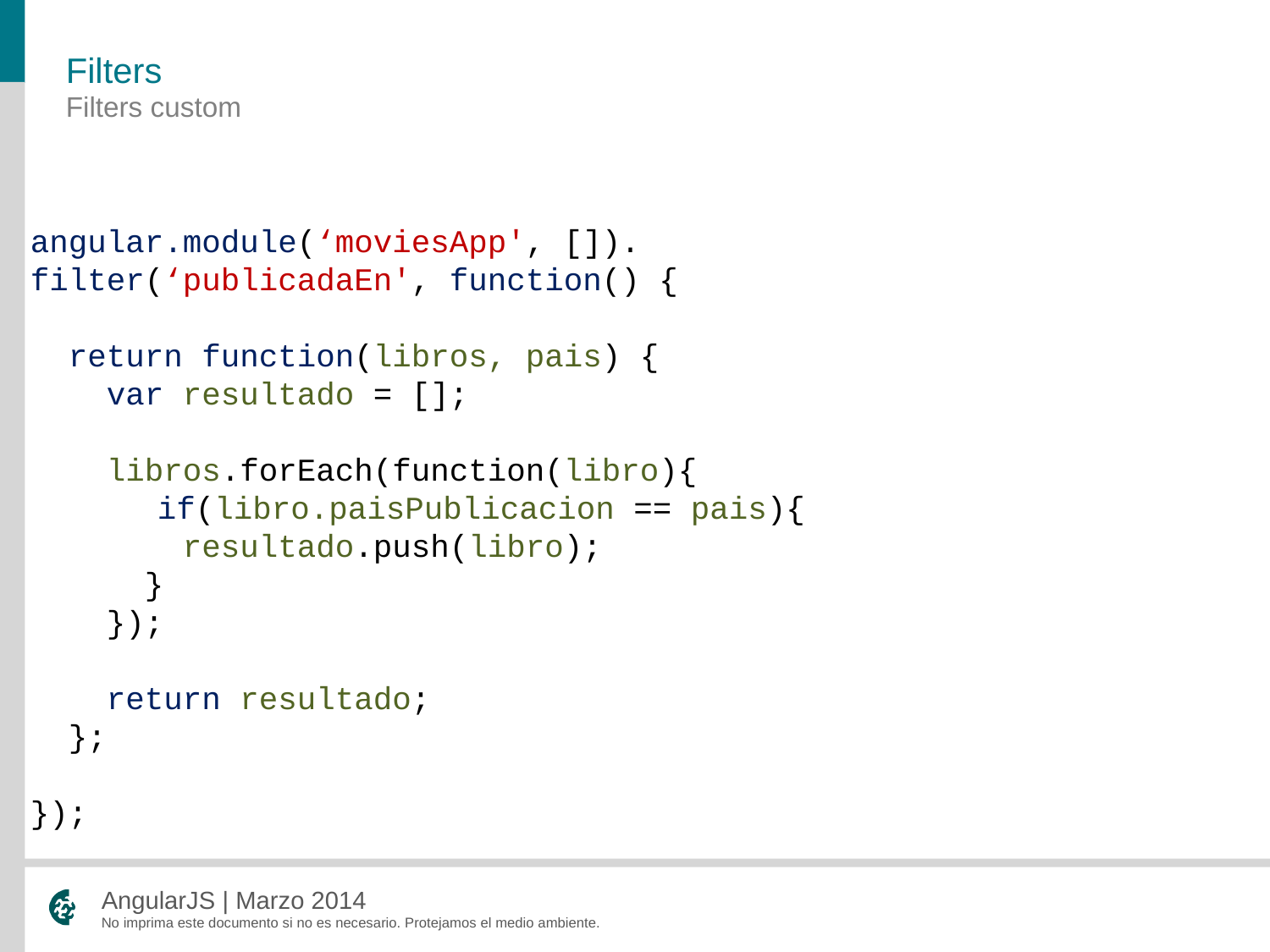

# Filters
Filters custom
angular.module(‘moviesApp', []).
filter(‘publicadaEn', function() {

  return function(libros, pais) {
    var resultado = [];

    libros.forEach(function(libro){
	if(libro.paisPublicacion == pais){
        resultado.push(libro);
      }
    });

    return resultado;
  };

});